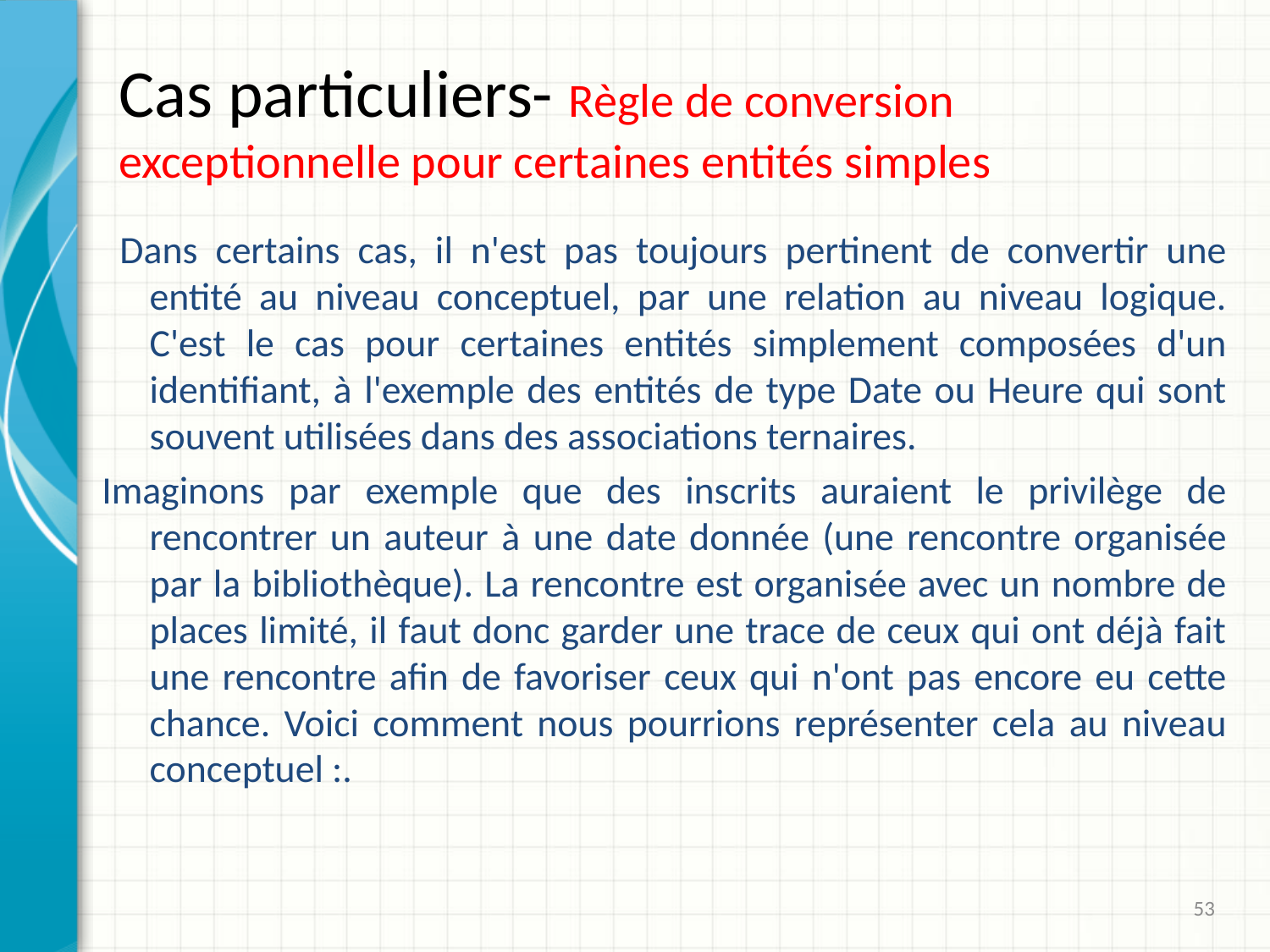

# Cas particuliers- Règle de conversion exceptionnelle pour certaines entités simples

 Dans certains cas, il n'est pas toujours pertinent de convertir une entité au niveau conceptuel, par une relation au niveau logique. C'est le cas pour certaines entités simplement composées d'un identifiant, à l'exemple des entités de type Date ou Heure qui sont souvent utilisées dans des associations ternaires.
Imaginons par exemple que des inscrits auraient le privilège de rencontrer un auteur à une date donnée (une rencontre organisée par la bibliothèque). La rencontre est organisée avec un nombre de places limité, il faut donc garder une trace de ceux qui ont déjà fait une rencontre afin de favoriser ceux qui n'ont pas encore eu cette chance. Voici comment nous pourrions représenter cela au niveau conceptuel :.
53